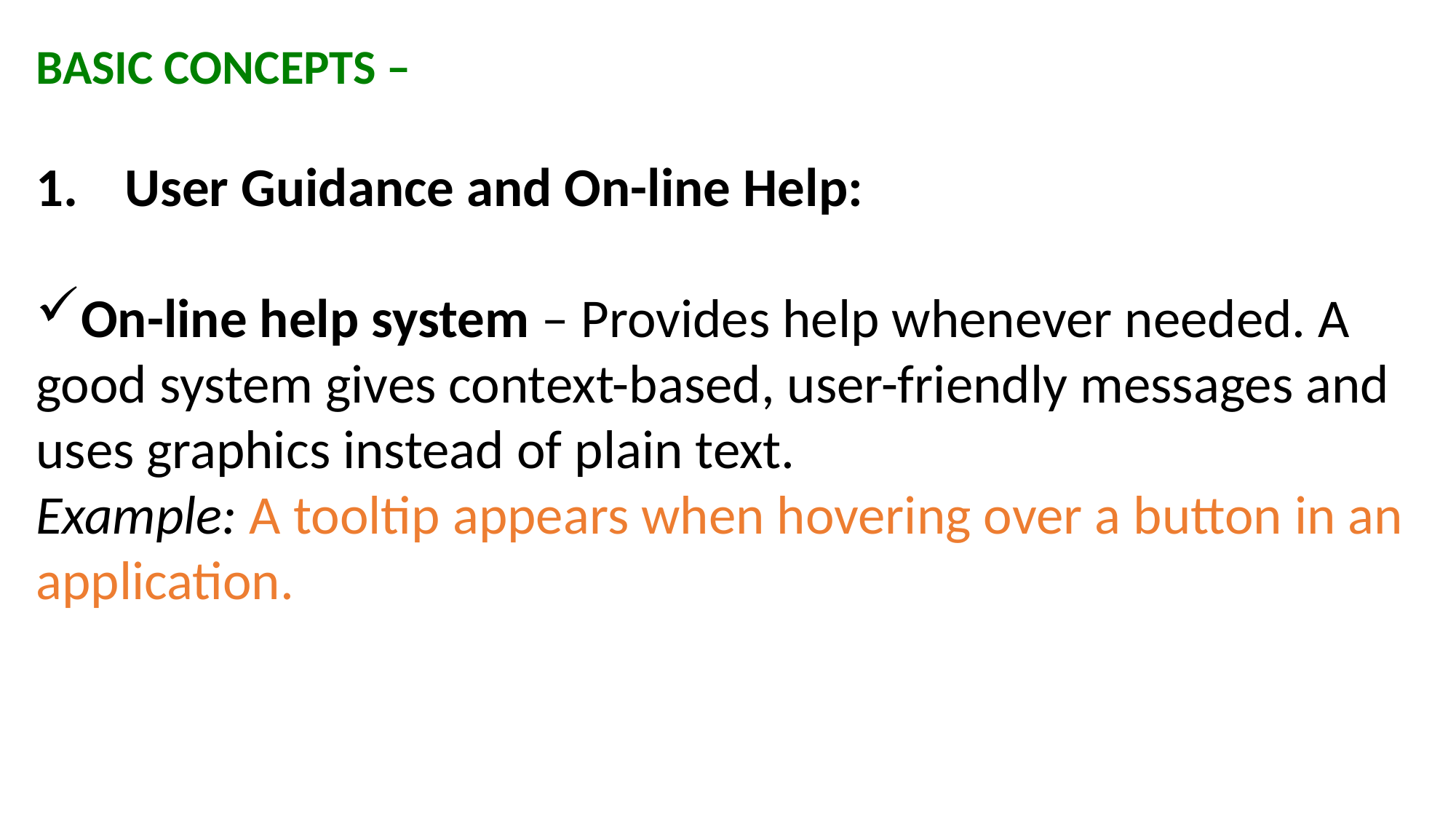

BASIC CONCEPTS –

User Guidance and On-line Help:

On-line help system – Provides help whenever needed. A good system gives context-based, user-friendly messages and uses graphics instead of plain text.
Example: A tooltip appears when hovering over a button in an application.